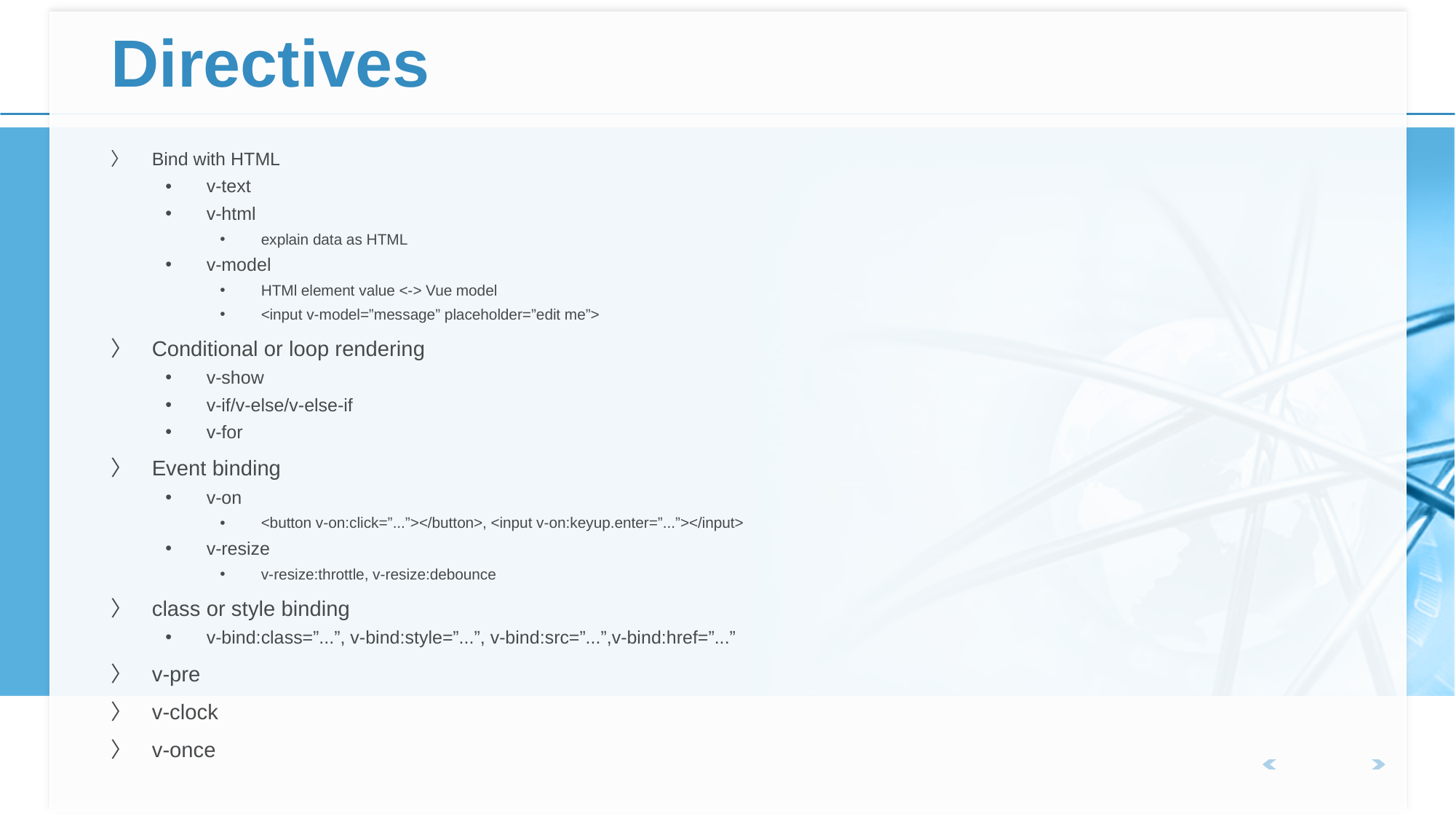

# Directives
Bind with HTML
v-text
v-html
explain data as HTML
v-model
HTMl element value <-> Vue model
<input v-model=”message” placeholder=”edit me”>
Conditional or loop rendering
v-show
v-if/v-else/v-else-if
v-for
Event binding
v-on
<button v-on:click=”...”></button>, <input v-on:keyup.enter=”...”></input>
v-resize
v-resize:throttle, v-resize:debounce
class or style binding
v-bind:class=”...”, v-bind:style=”...”, v-bind:src=”...”,v-bind:href=”...”
v-pre
v-clock
v-once